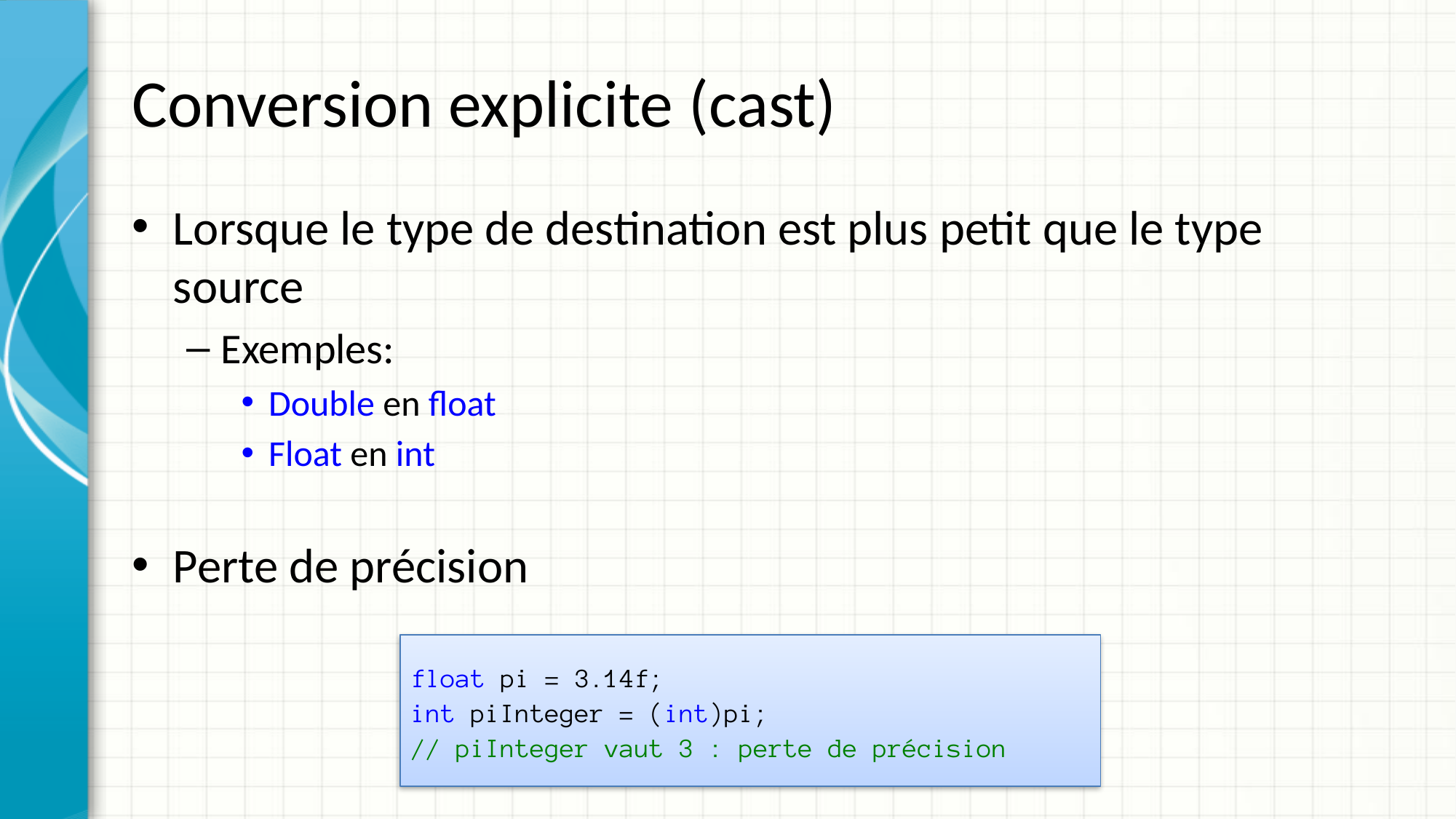

# Conversion explicite (cast)
Lorsque le type de destination est plus petit que le type source
Exemples:
Double en float
Float en int

Perte de précision
float pi = 3.14f;
int piInteger = (int)pi;
// piInteger vaut 3 : perte de précision